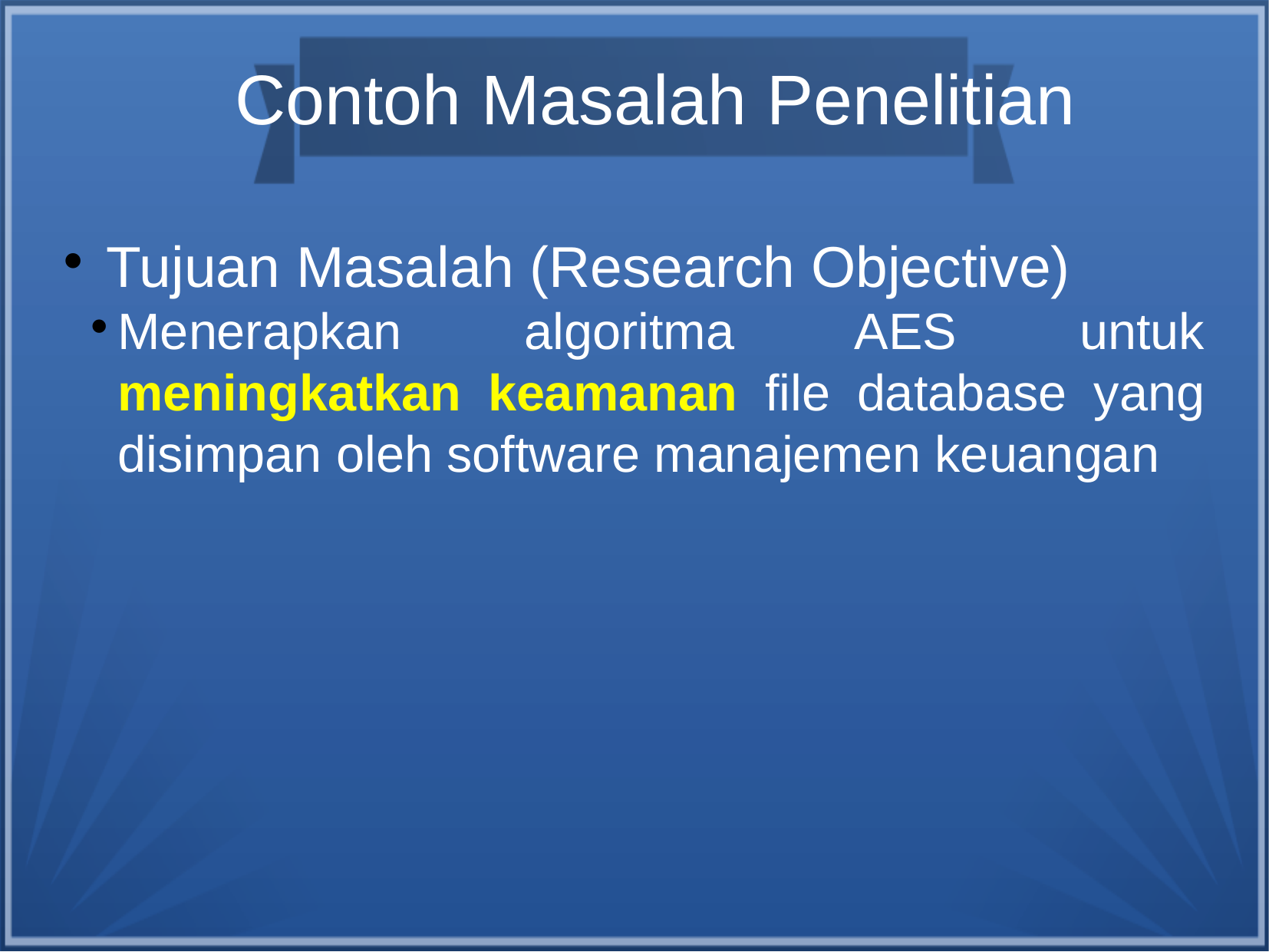

Contoh Masalah Penelitian

 Tujuan Masalah (Research Objective)
Menerapkan algoritma AES untuk meningkatkan keamanan file database yang disimpan oleh software manajemen keuangan